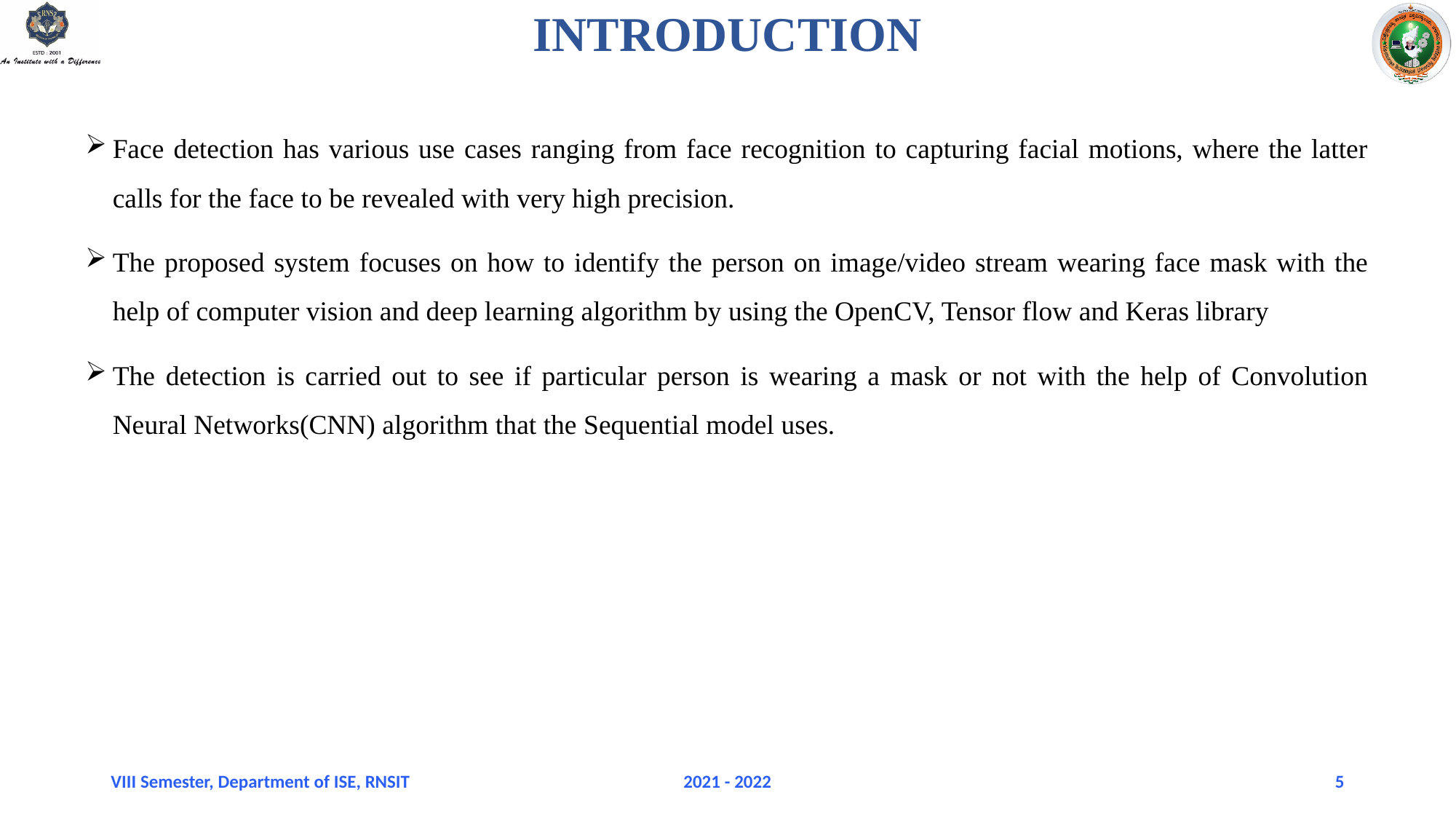

# INTRODUCTION
Face detection has various use cases ranging from face recognition to capturing facial motions, where the latter calls for the face to be revealed with very high precision.
The proposed system focuses on how to identify the person on image/video stream wearing face mask with the help of computer vision and deep learning algorithm by using the OpenCV, Tensor flow and Keras library
The detection is carried out to see if particular person is wearing a mask or not with the help of Convolution Neural Networks(CNN) algorithm that the Sequential model uses.

VIII Semester, Department of ISE, RNSIT
2021 - 2022
5